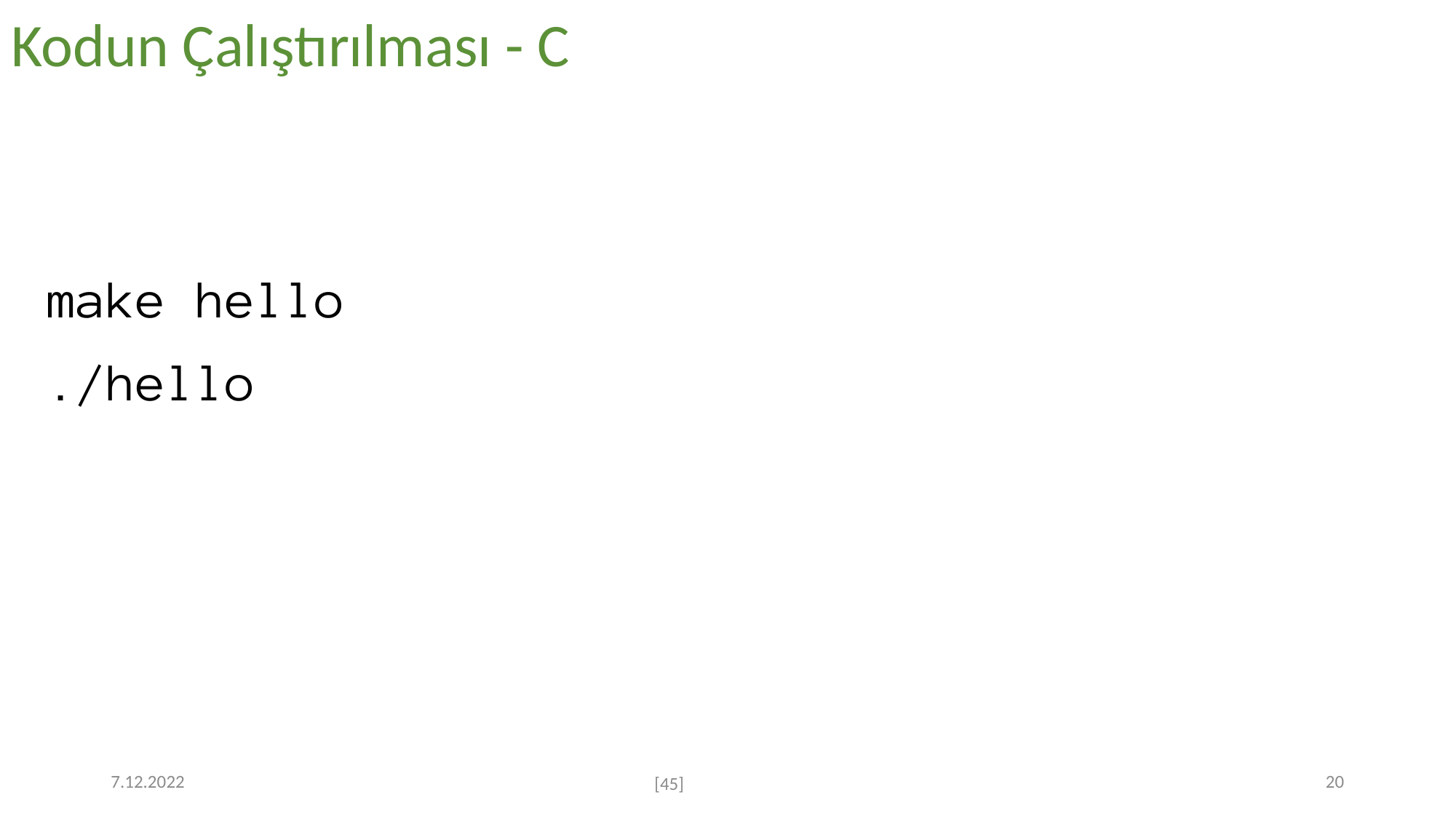

# Kodun Çalıştırılması - C
make hello
./hello
7.12.2022
20
[45]